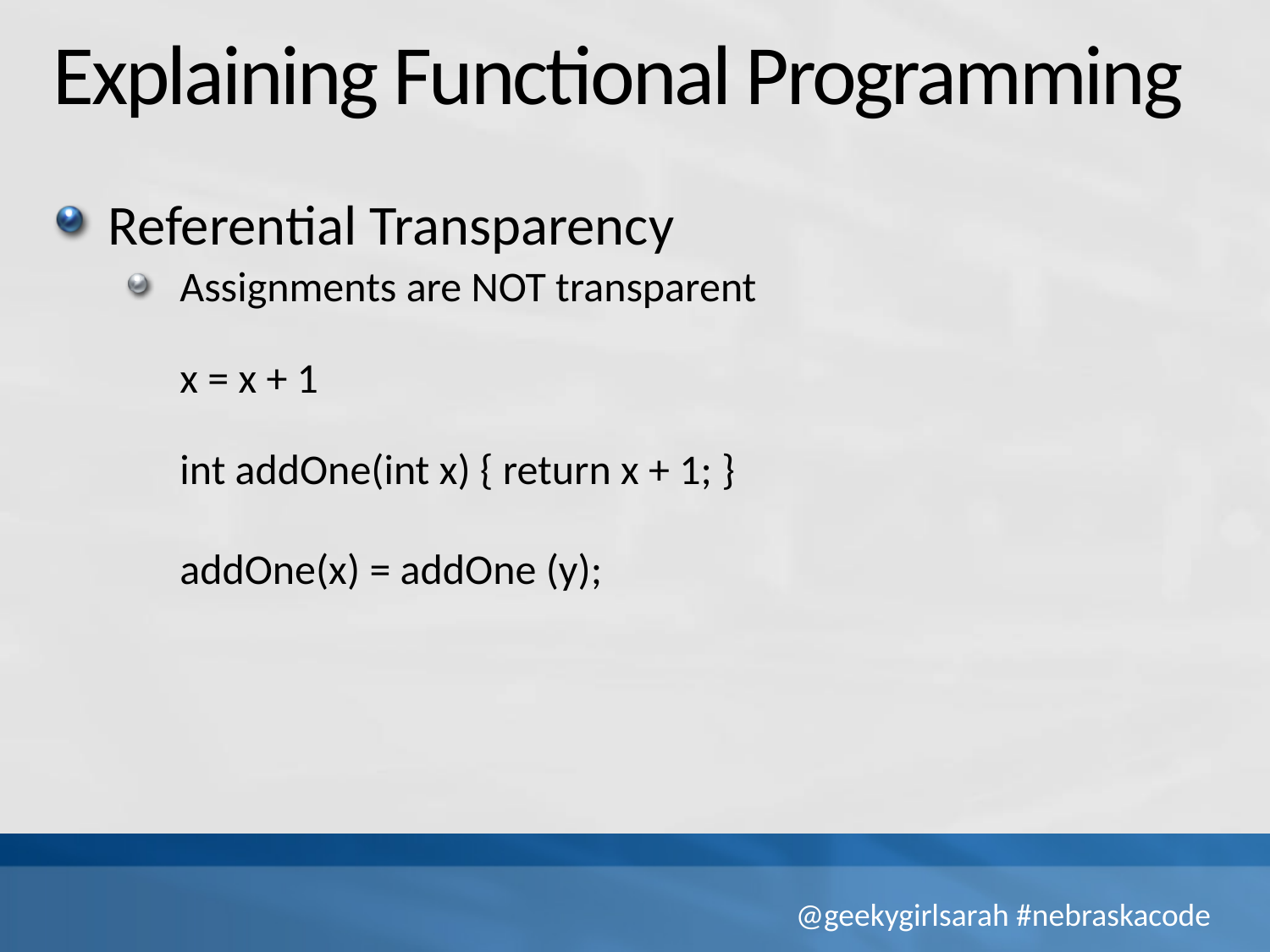

# Explaining Functional Programming
Referential Transparency
Assignments are NOT transparent
x = x + 1
int addOne(int x) { return x + 1; }
addOne(x) = addOne (y);